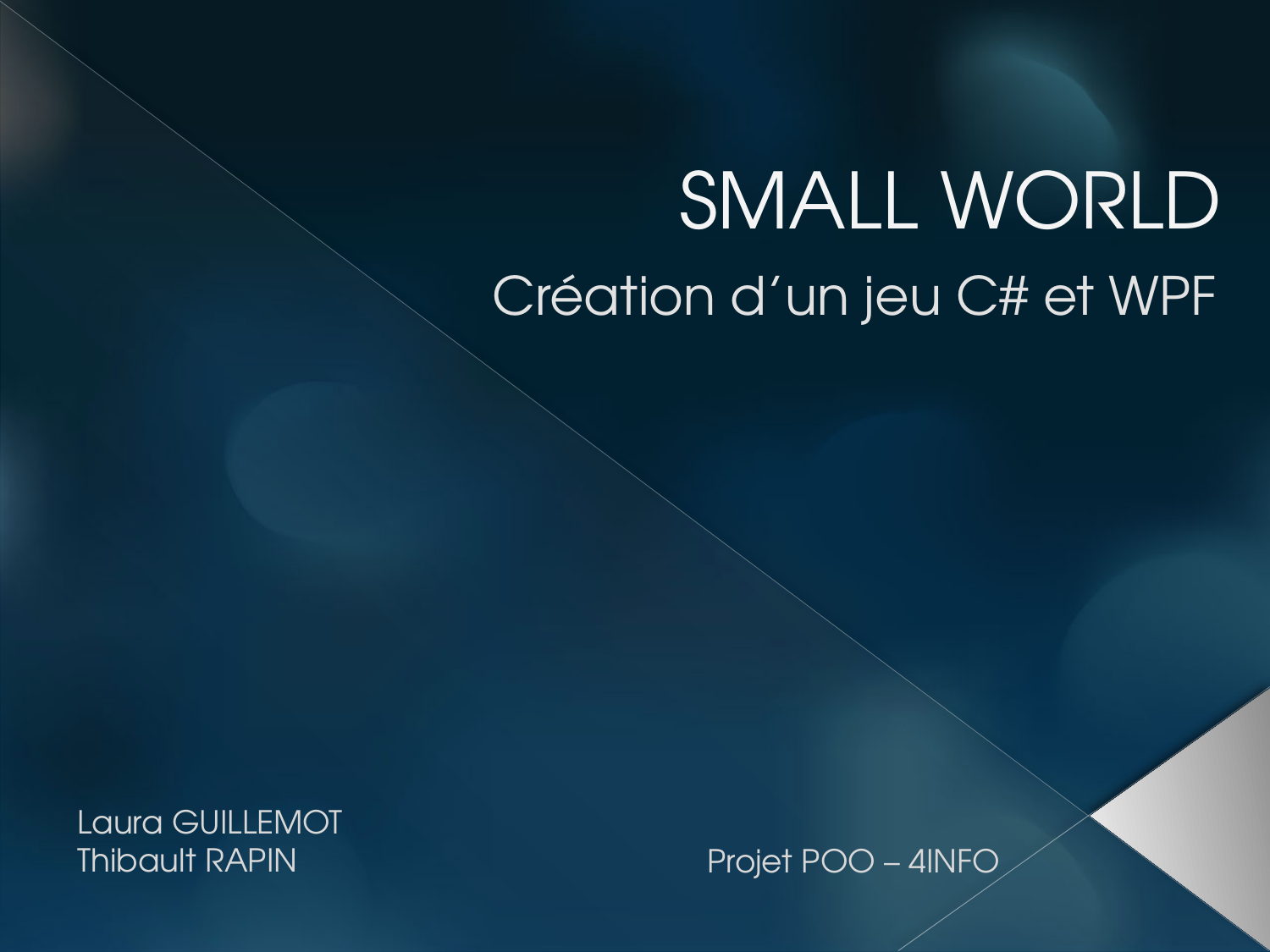

# SMALL WORLD
Création d’un jeu C# et WPF
Laura GUILLEMOT
Thibault RAPIN

Projet POO – 4INFO